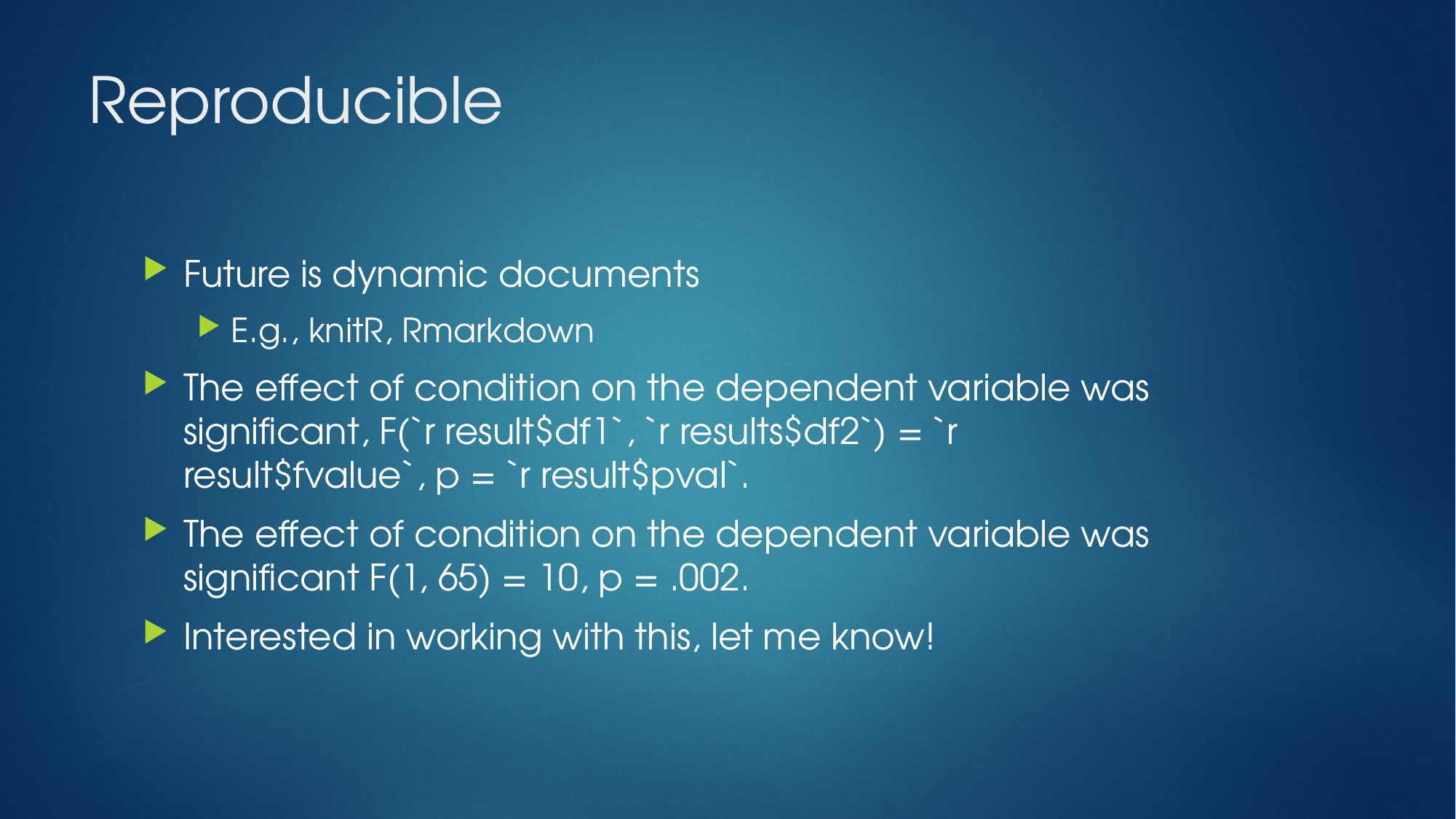

# Reproducible
Future is dynamic documents
E.g., knitR, Rmarkdown
The effect of condition on the dependent variable was significant, F(`r result$df1`, `r results$df2`) = `r result$fvalue`, p = `r result$pval`.
The effect of condition on the dependent variable was significant F(1, 65) = 10, p = .002.
Interested in working with this, let me know!